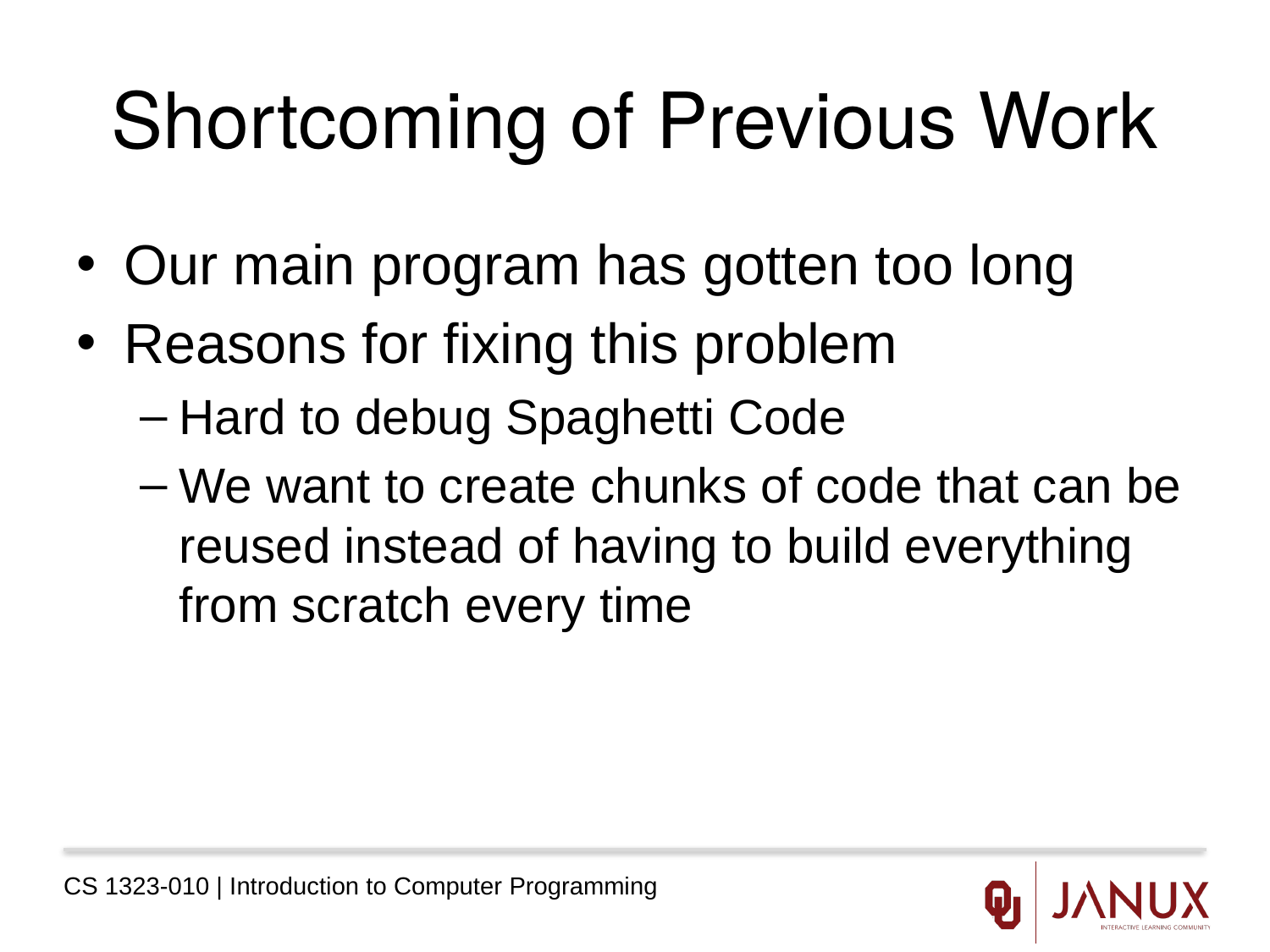

# Shortcoming of Previous Work
Our main program has gotten too long
Reasons for fixing this problem
Hard to debug Spaghetti Code
We want to create chunks of code that can be reused instead of having to build everything from scratch every time